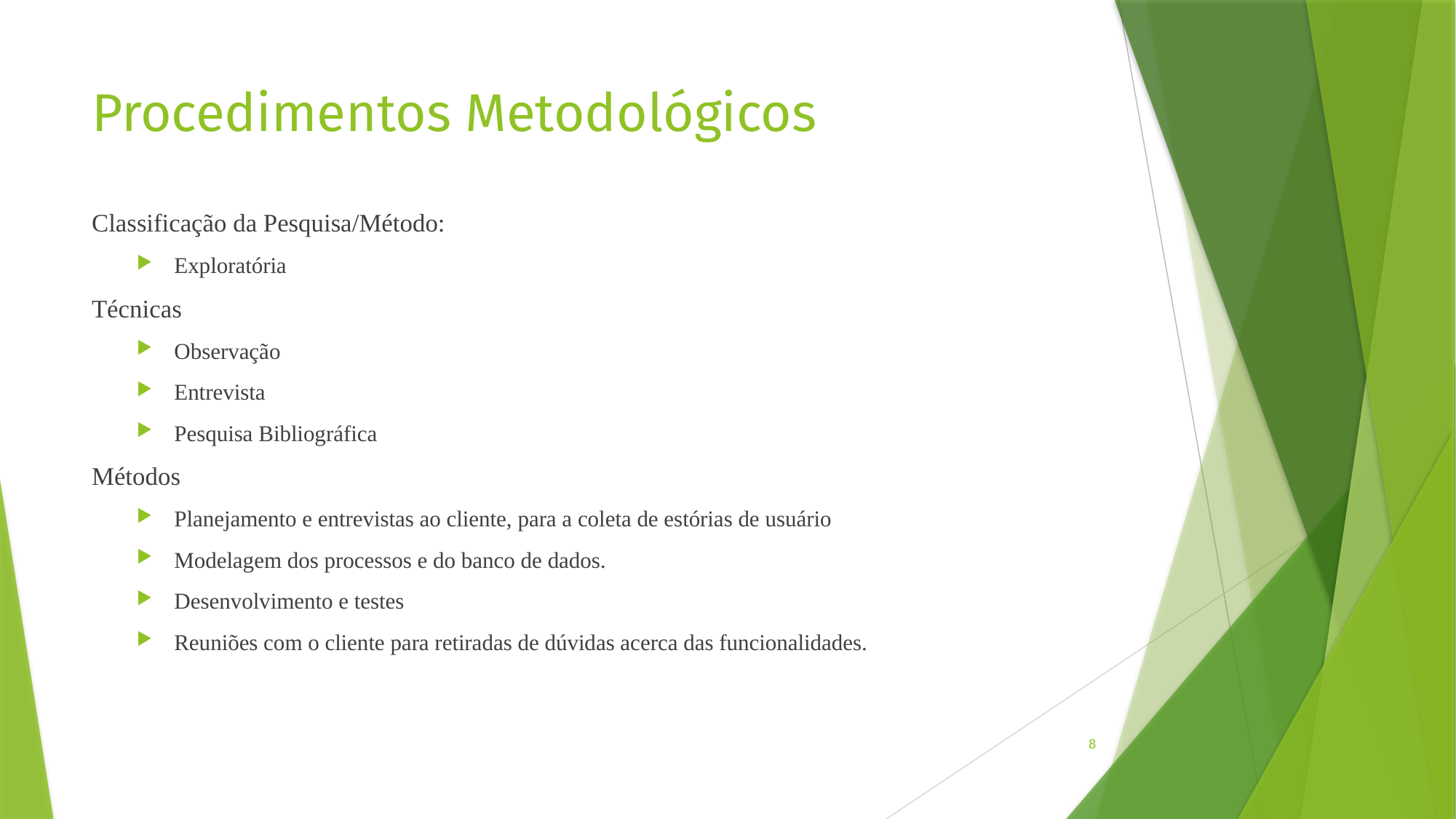

# Procedimentos Metodológicos
Classificação da Pesquisa/Método:
Exploratória
Técnicas
Observação
Entrevista
Pesquisa Bibliográfica
Métodos
Planejamento e entrevistas ao cliente, para a coleta de estórias de usuário
Modelagem dos processos e do banco de dados.
Desenvolvimento e testes
Reuniões com o cliente para retiradas de dúvidas acerca das funcionalidades.

8